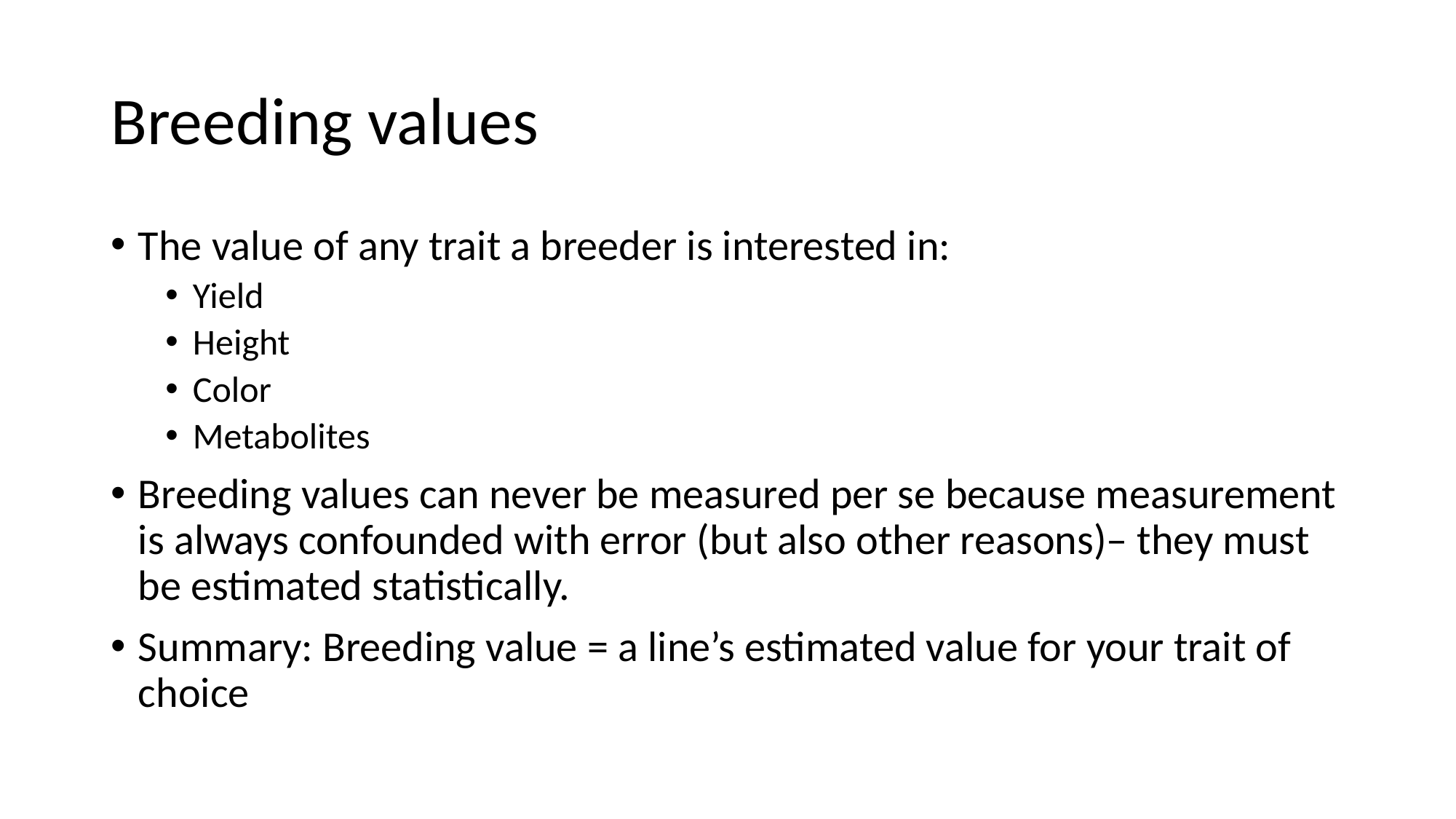

# Breeding values
The value of any trait a breeder is interested in:
Yield
Height
Color
Metabolites
Breeding values can never be measured per se because measurement is always confounded with error (but also other reasons)– they must be estimated statistically.
Summary: Breeding value = a line’s estimated value for your trait of choice